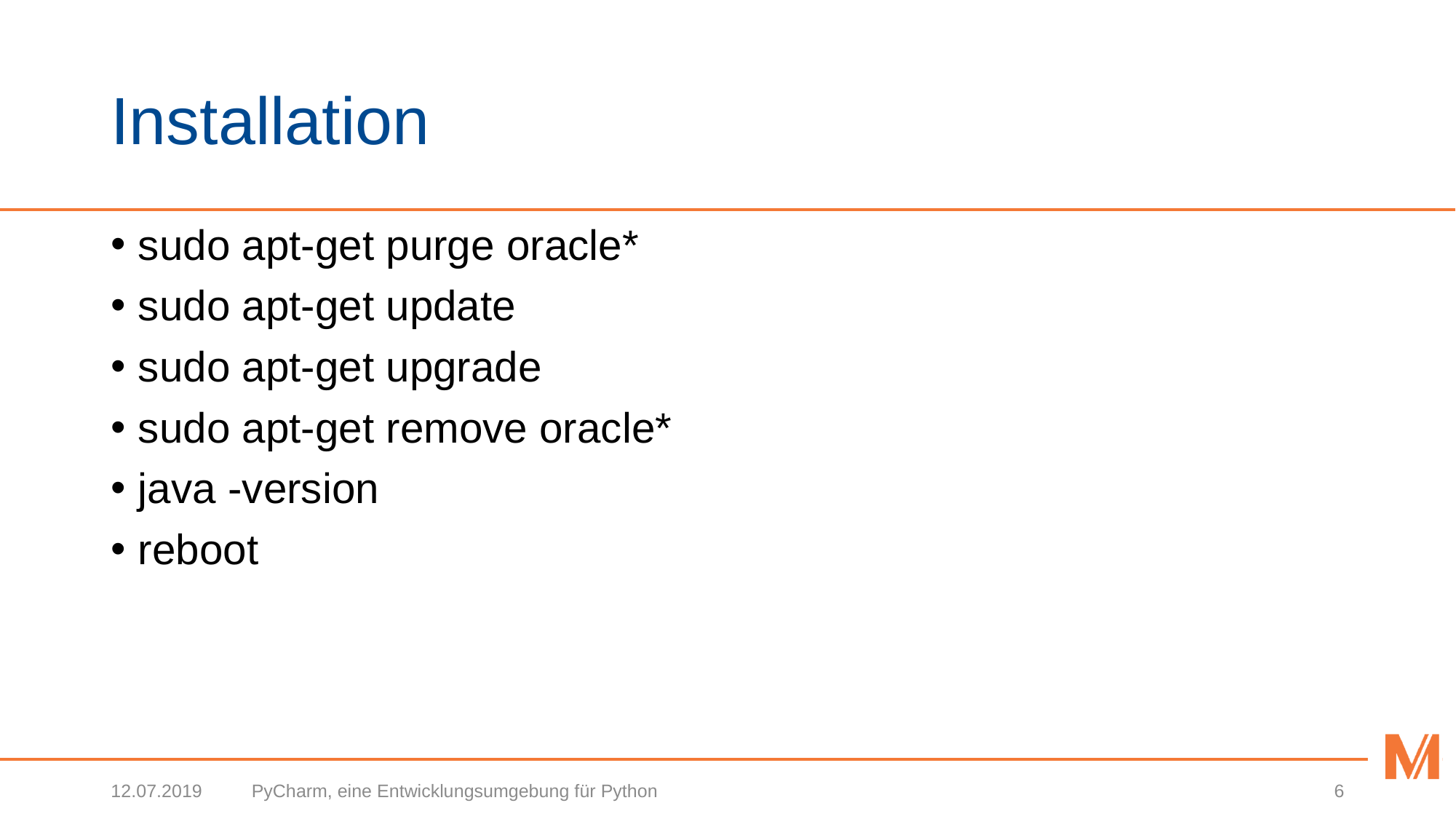

# Installation
sudo apt-get purge oracle*
sudo apt-get update
sudo apt-get upgrade
sudo apt-get remove oracle*
java -version
reboot
12.07.2019
PyCharm, eine Entwicklungsumgebung für Python
6